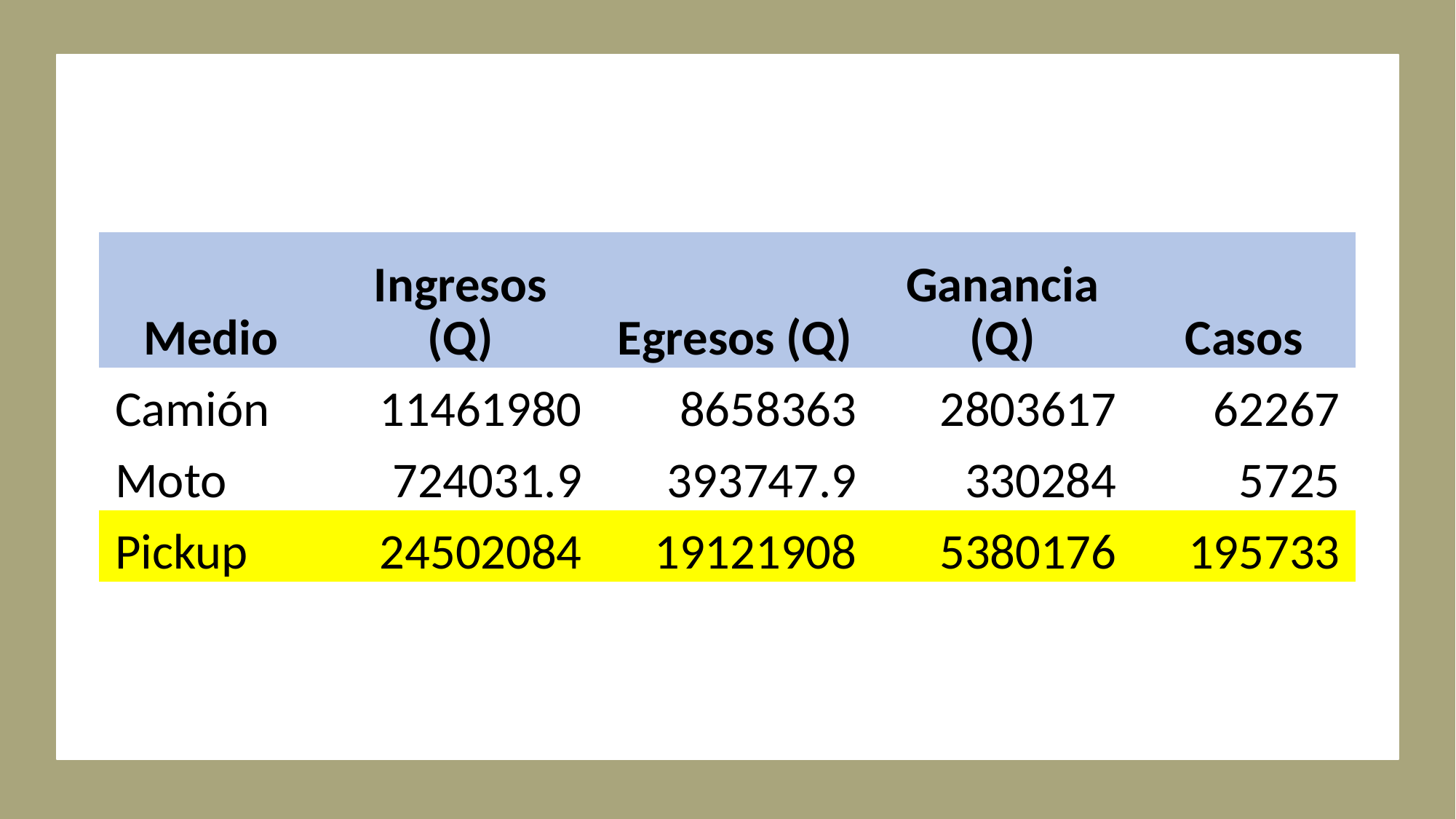

| Medio | Ingresos (Q) | Egresos (Q) | Ganancia (Q) | Casos |
| --- | --- | --- | --- | --- |
| Camión | 11461980 | 8658363 | 2803617 | 62267 |
| Moto | 724031.9 | 393747.9 | 330284 | 5725 |
| Pickup | 24502084 | 19121908 | 5380176 | 195733 |